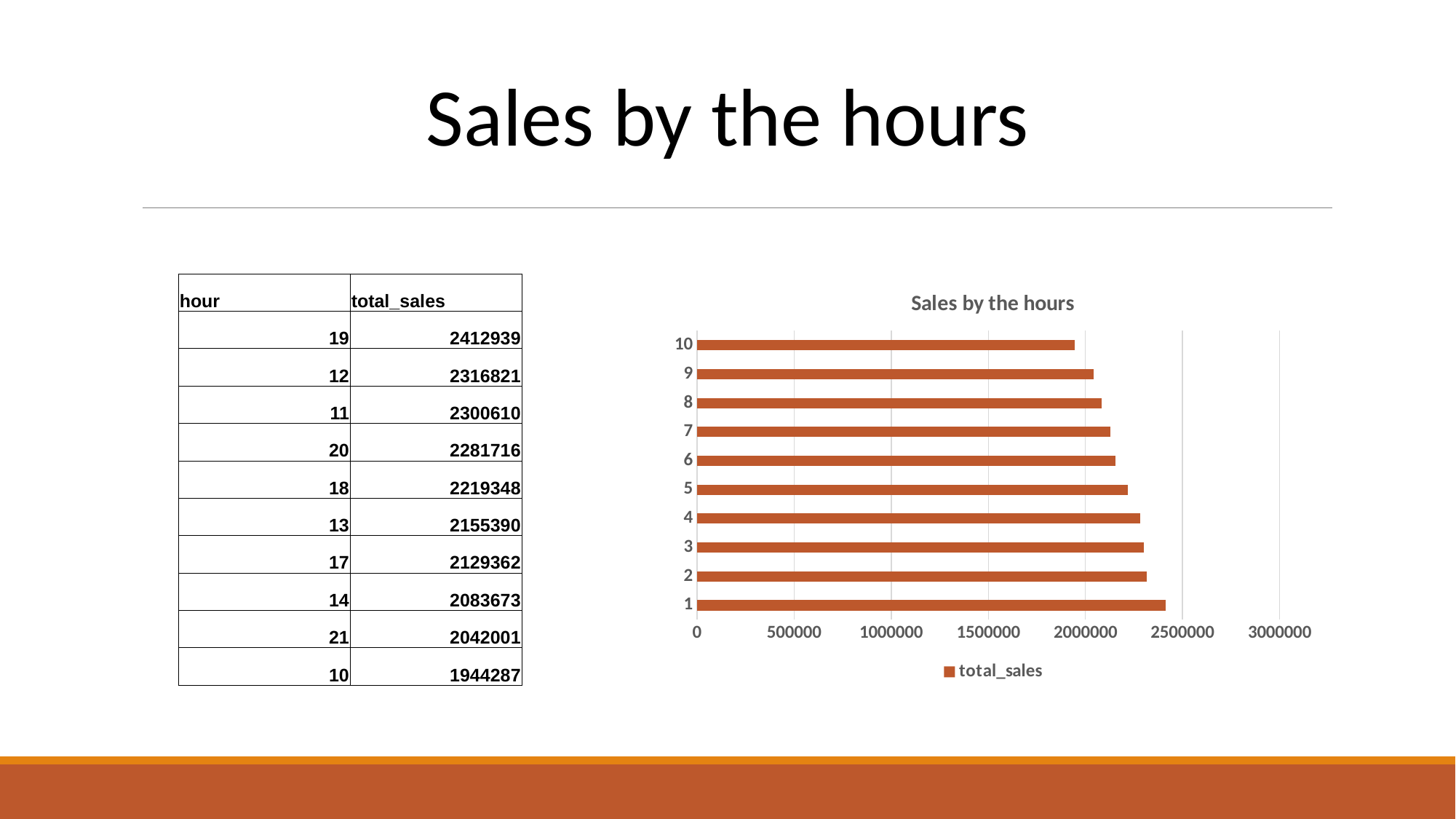

Sales by the hours
| hour | total\_sales |
| --- | --- |
| 19 | 2412939 |
| 12 | 2316821 |
| 11 | 2300610 |
| 20 | 2281716 |
| 18 | 2219348 |
| 13 | 2155390 |
| 17 | 2129362 |
| 14 | 2083673 |
| 21 | 2042001 |
| 10 | 1944287 |

### Chart: Sales by the hours

| Category | total_sales |
|---|---|